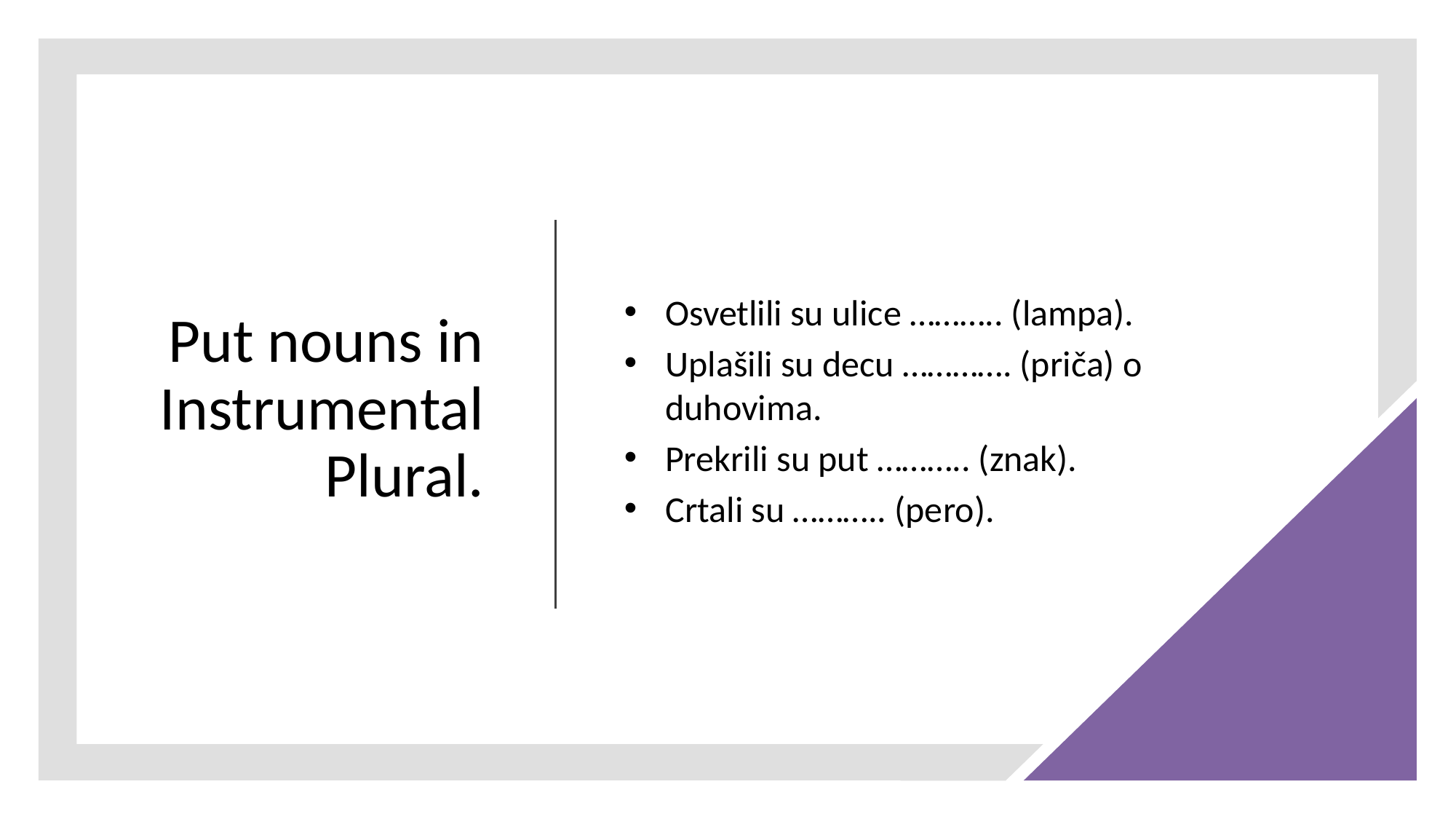

# Put nouns in Instrumental Plural.
Osvetlili su ulice ……….. (lampa).
Uplašili su decu …………. (priča) o duhovima.
Prekrili su put ……….. (znak).
Crtali su ……….. (pero).